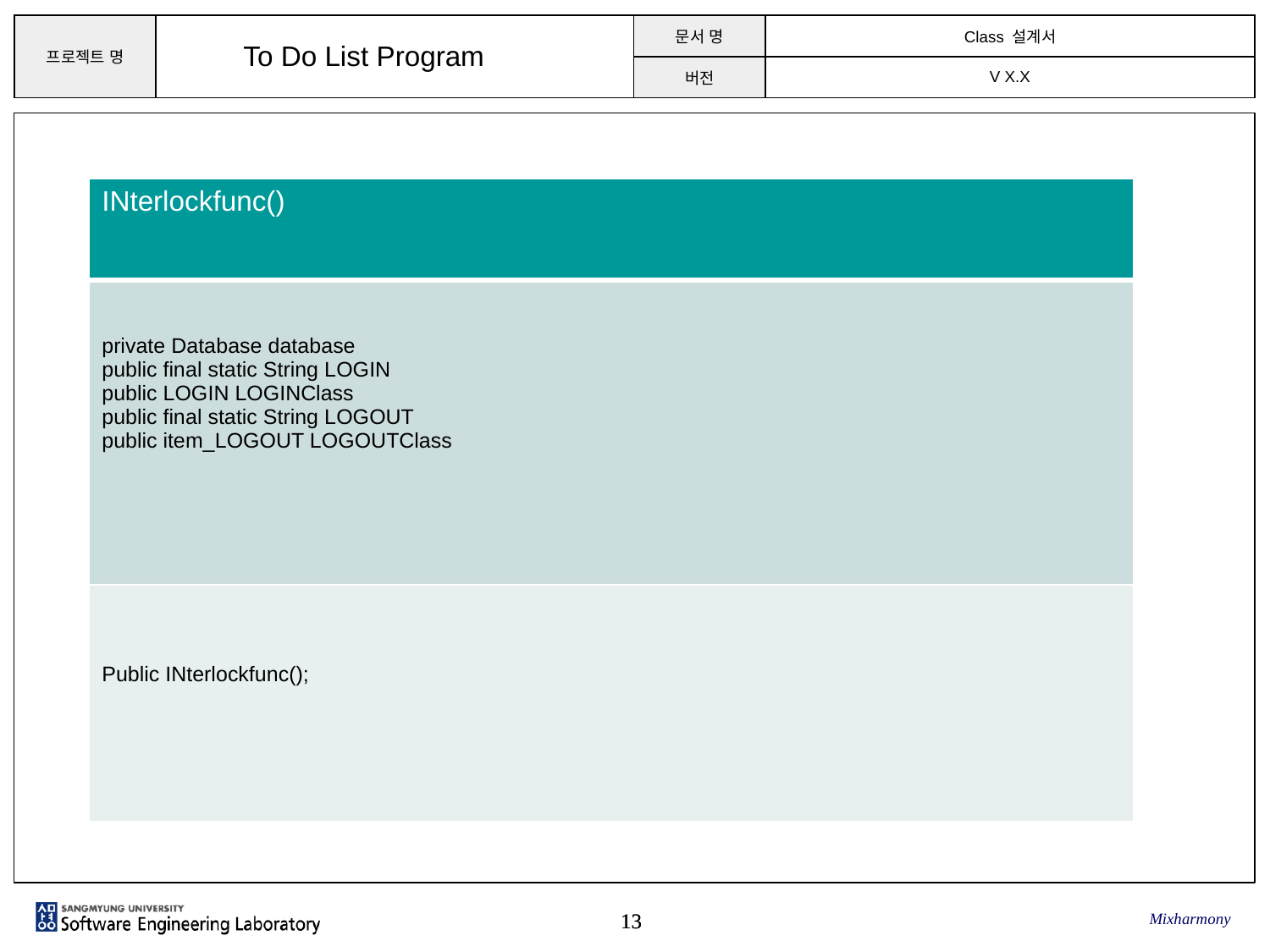

To Do List Program
| INterlockfunc() |
| --- |
| private Database database public final static String LOGIN public LOGIN LOGINClass public final static String LOGOUT public item\_LOGOUT LOGOUTClass |
| Public INterlockfunc(); |

Mixharmony